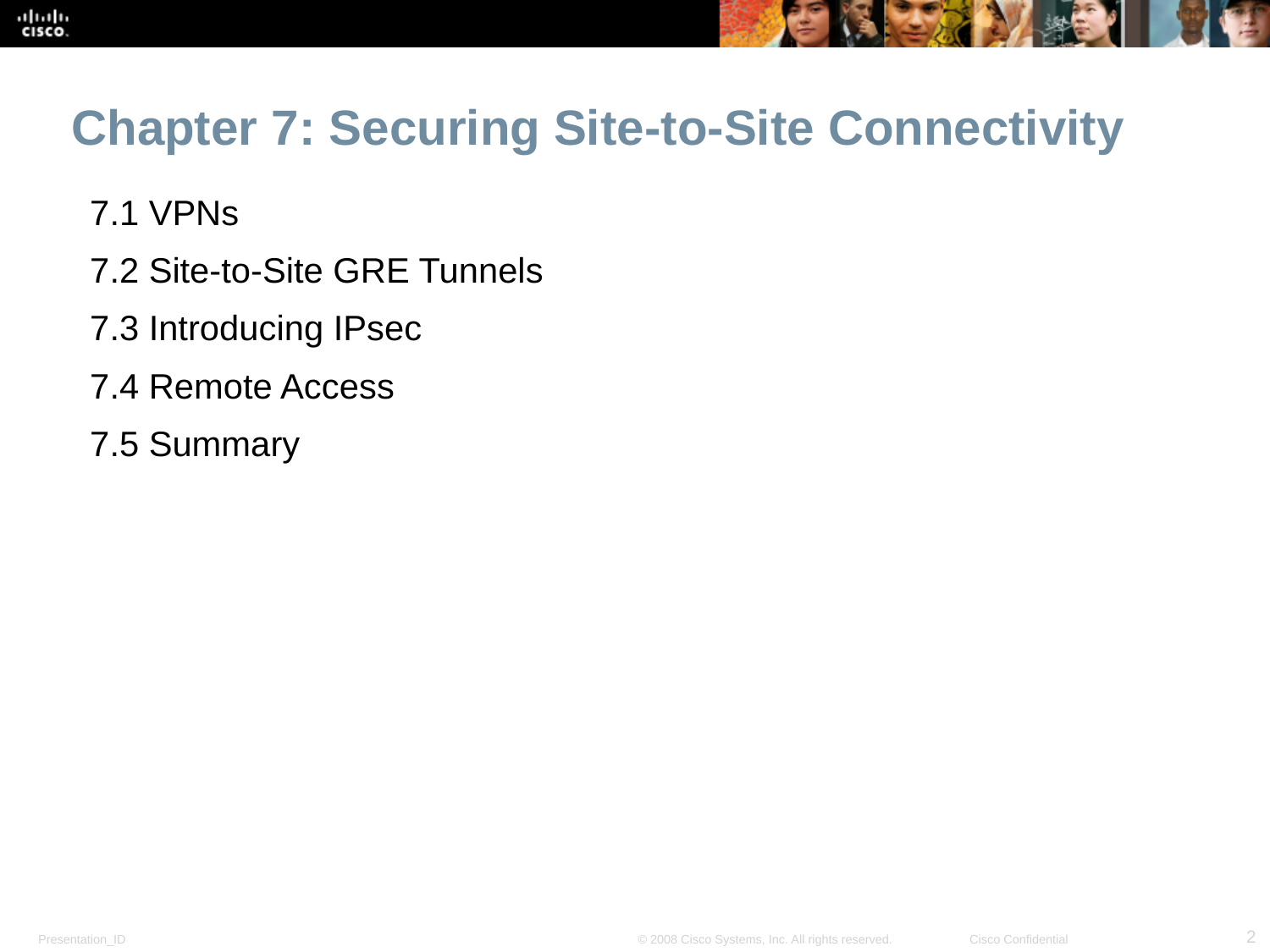

# Chapter 7: Securing Site-to-Site Connectivity
7.1 VPNs
7.2 Site-to-Site GRE Tunnels
7.3 Introducing IPsec
7.4 Remote Access
7.5 Summary